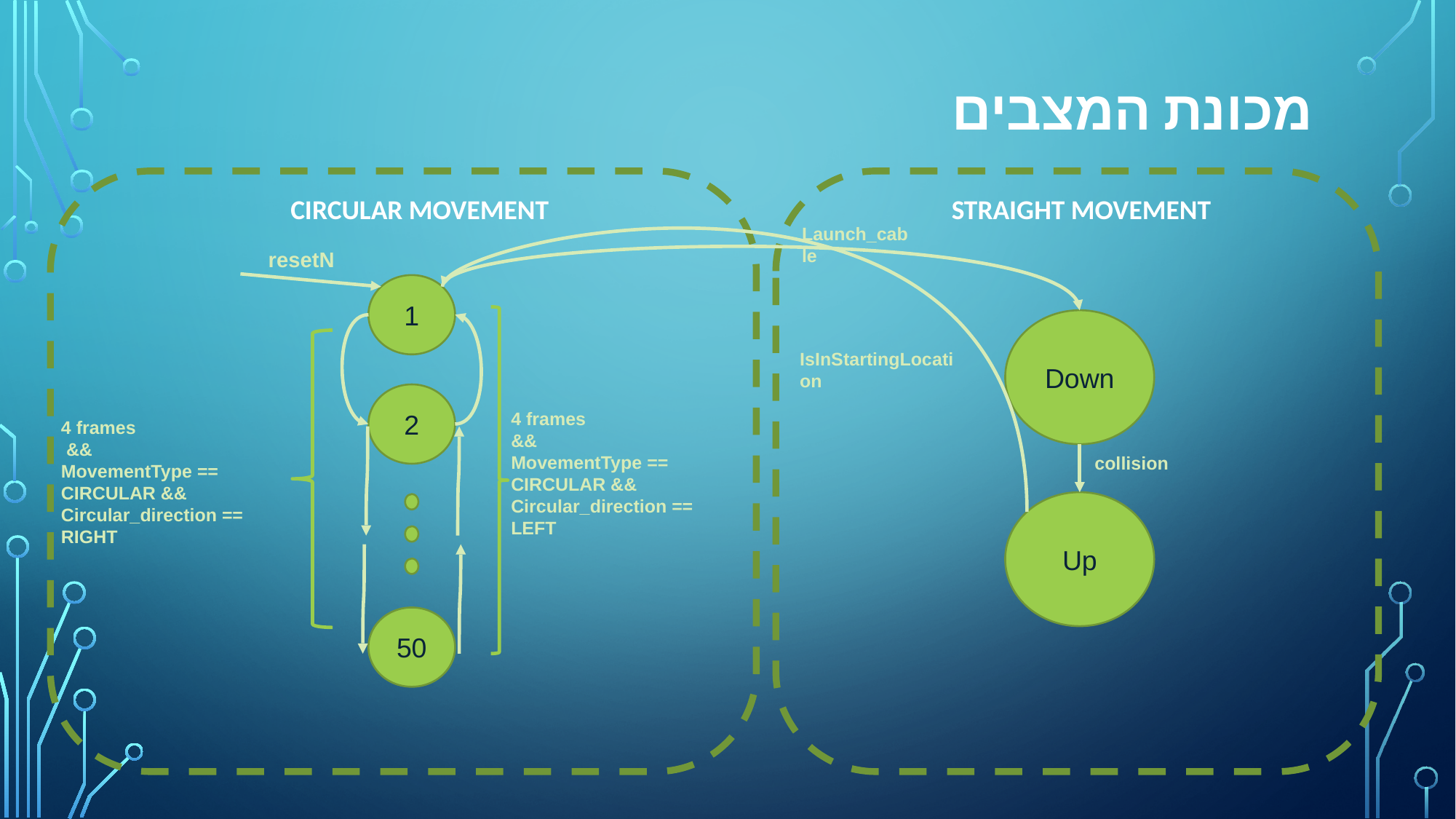

# מכונת המצבים

CIRCULAR MOVEMENT
STRAIGHT MOVEMENT
Launch_cable
resetN
1

Down

IsInStartingLocation
2
4 frames
&&
MovementType == CIRCULAR &&
Circular_direction == LEFT
4 frames
 &&
MovementType == CIRCULAR &&
Circular_direction == RIGHT
collision
Up

50